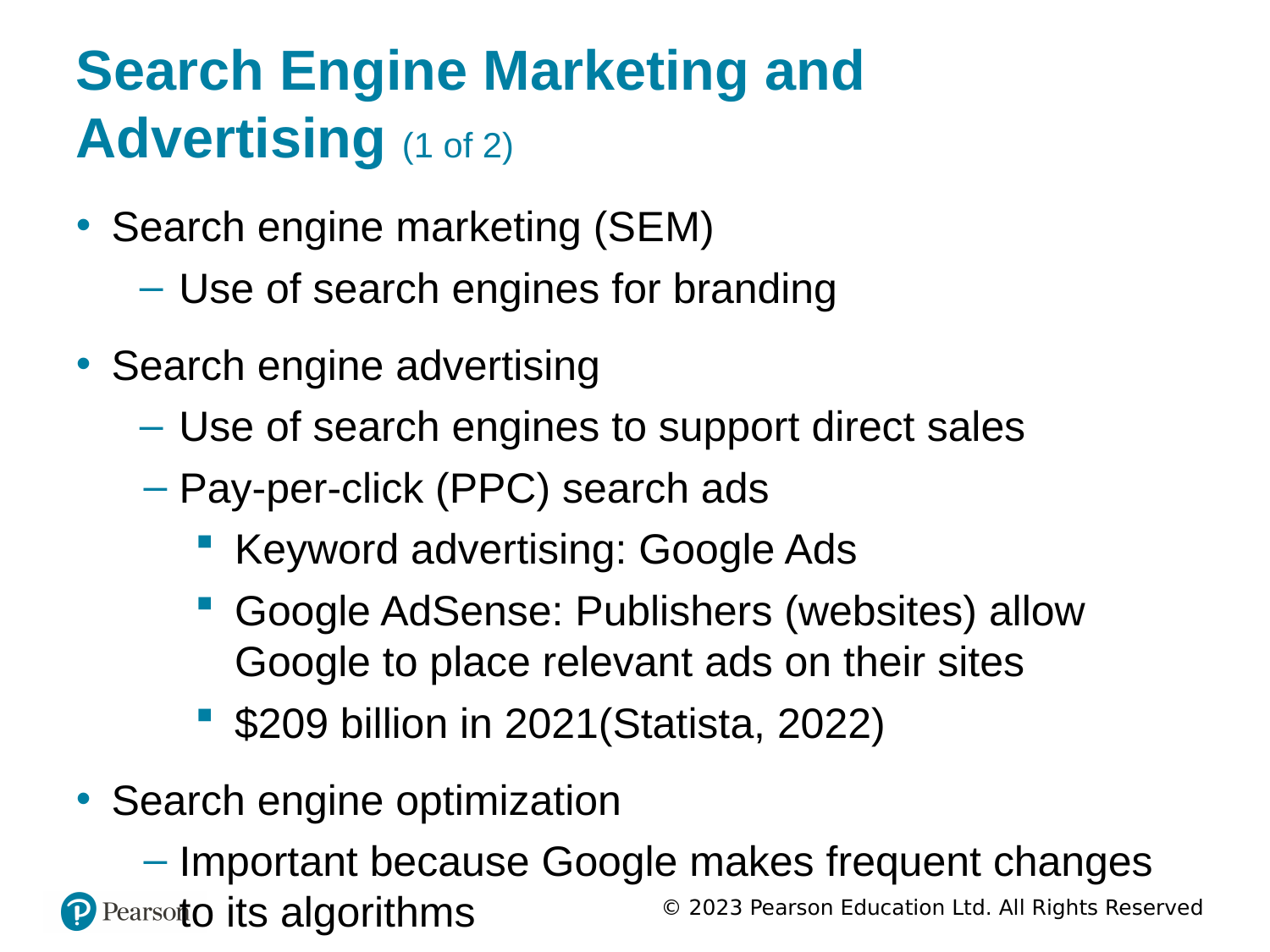

# Search Engine Marketing and Advertising (1 of 2)
Search engine marketing (S E M)
Use of search engines for branding
Search engine advertising
Use of search engines to support direct sales
Pay-per-click (PPC) search ads
Keyword advertising: Google Ads
Google AdSense: Publishers (websites) allow Google to place relevant ads on their sites
$209 billion in 2021(Statista, 2022)
Search engine optimization
Important because Google makes frequent changes to its algorithms